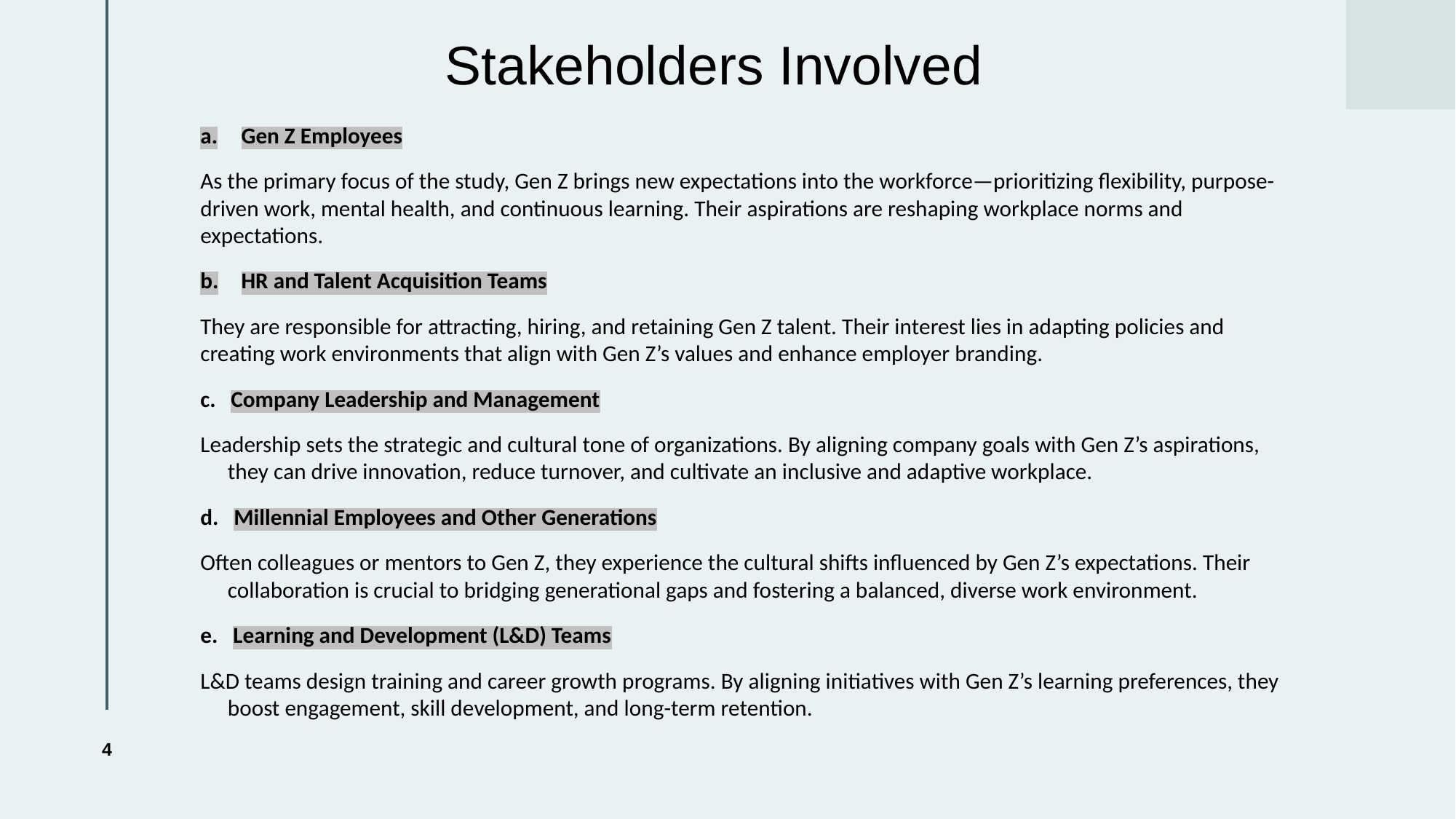

# Stakeholders Involved
Gen Z Employees
As the primary focus of the study, Gen Z brings new expectations into the workforce—prioritizing flexibility, purpose-driven work, mental health, and continuous learning. Their aspirations are reshaping workplace norms and expectations.
HR and Talent Acquisition Teams
They are responsible for attracting, hiring, and retaining Gen Z talent. Their interest lies in adapting policies and creating work environments that align with Gen Z’s values and enhance employer branding.
c.   Company Leadership and Management
Leadership sets the strategic and cultural tone of organizations. By aligning company goals with Gen Z’s aspirations, they can drive innovation, reduce turnover, and cultivate an inclusive and adaptive workplace.
d.   Millennial Employees and Other Generations
Often colleagues or mentors to Gen Z, they experience the cultural shifts influenced by Gen Z’s expectations. Their collaboration is crucial to bridging generational gaps and fostering a balanced, diverse work environment.
e.   Learning and Development (L&D) Teams
L&D teams design training and career growth programs. By aligning initiatives with Gen Z’s learning preferences, they boost engagement, skill development, and long-term retention.
4